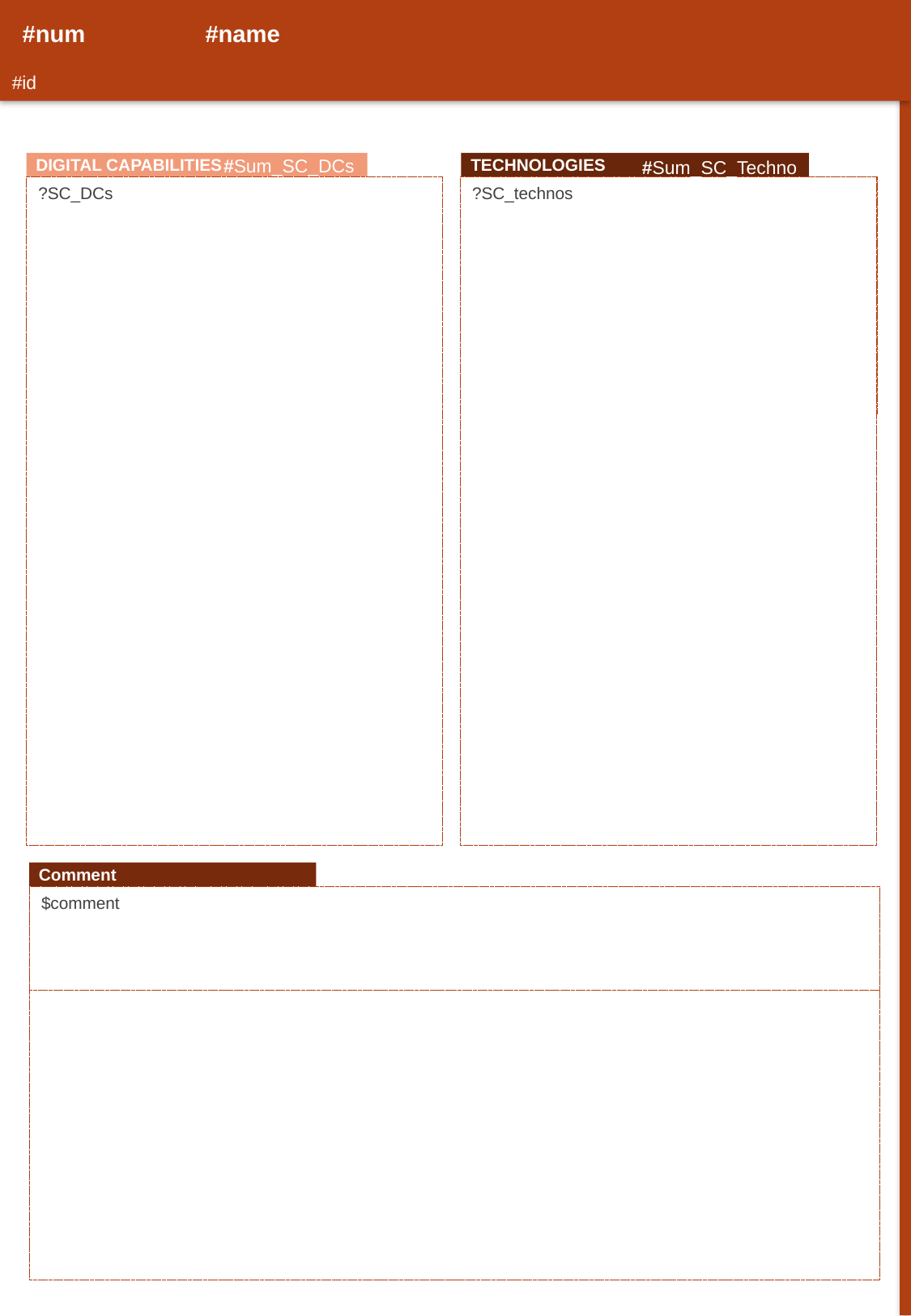

#num
#name
#id
#Sum_SC_BBs
#Sum_SC_DCs
#Sum_SC_Technos
DIGITAL CAPABILITIES
TECHNOLOGIES
?SC_technos

?SC_DCs

5
Comment
$comment
$comment